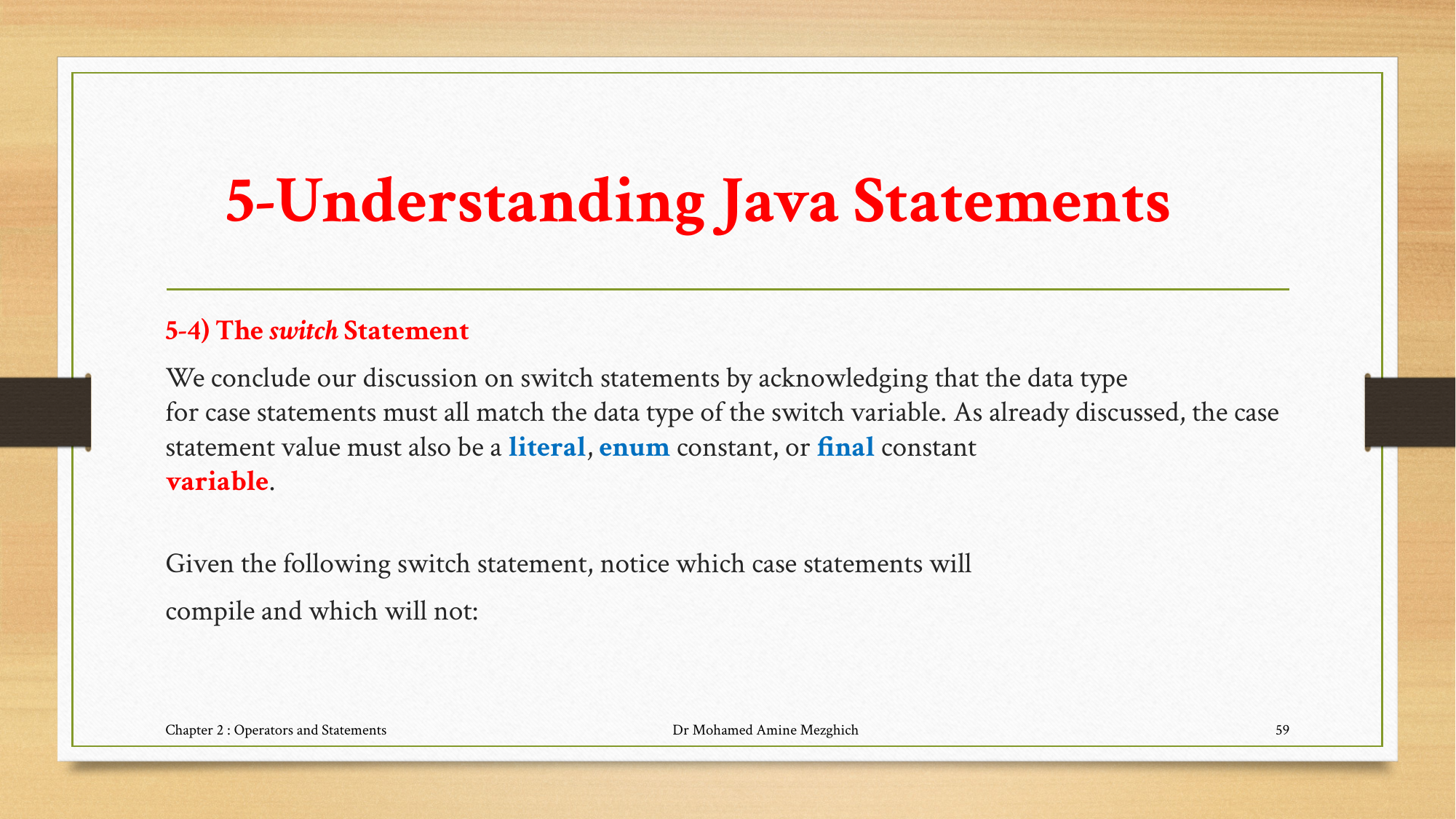

# 5-Understanding Java Statements
5-4) The switch Statement
We conclude our discussion on switch statements by acknowledging that the data type
for case statements must all match the data type of the switch variable. As already discussed, the case statement value must also be a literal, enum constant, or final constant
variable.
Given the following switch statement, notice which case statements will
compile and which will not:
Chapter 2 : Operators and Statements                                                                                   Dr Mohamed Amine Mezghich
59